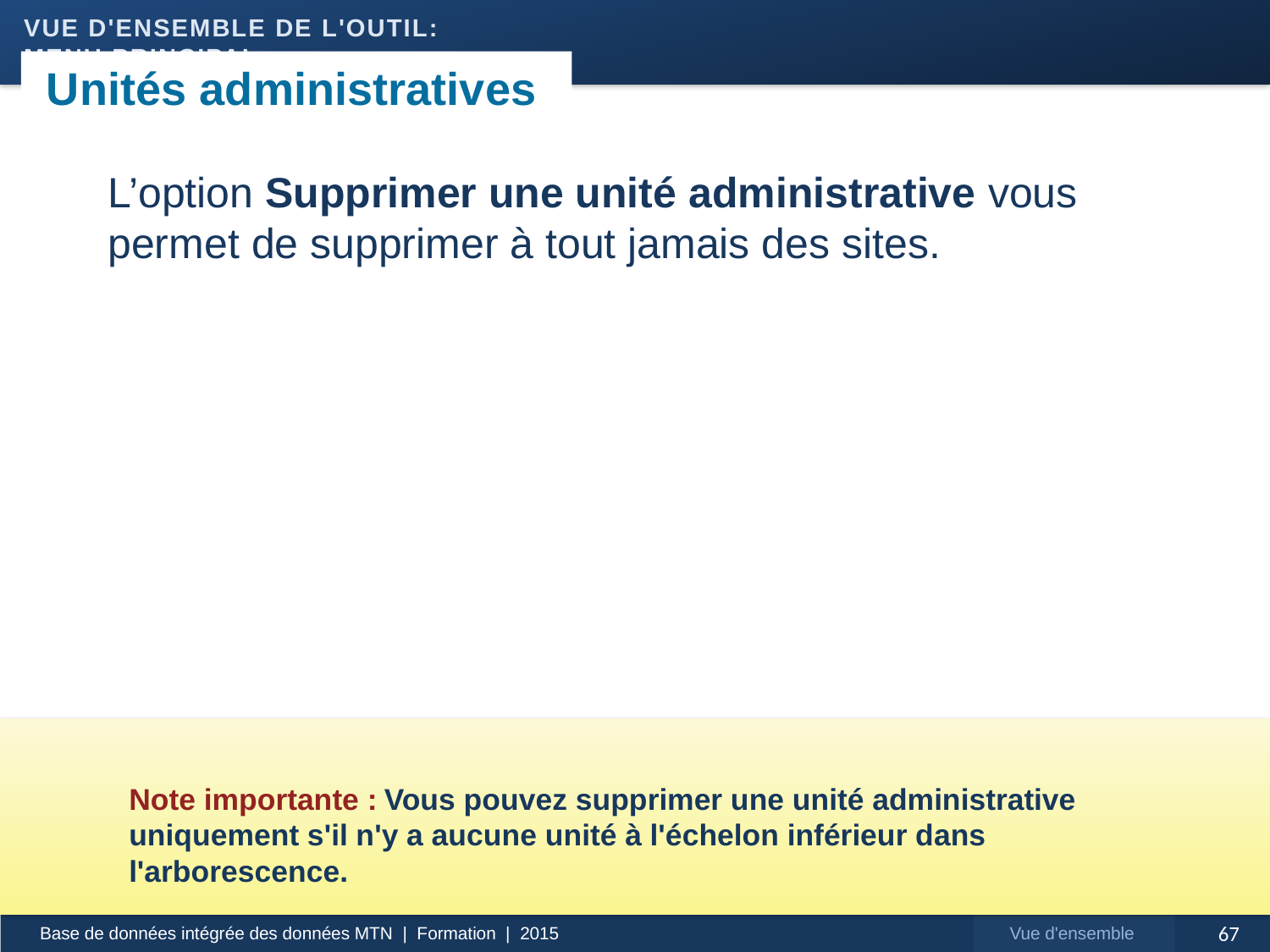

vue d'ensemble de l'outil: menu principal
# Unités administratives
L’option Supprimer une unité administrative vous permet de supprimer à tout jamais des sites.

Note importante : Vous pouvez supprimer une unité administrative uniquement s'il n'y a aucune unité à l'échelon inférieur dans l'arborescence.